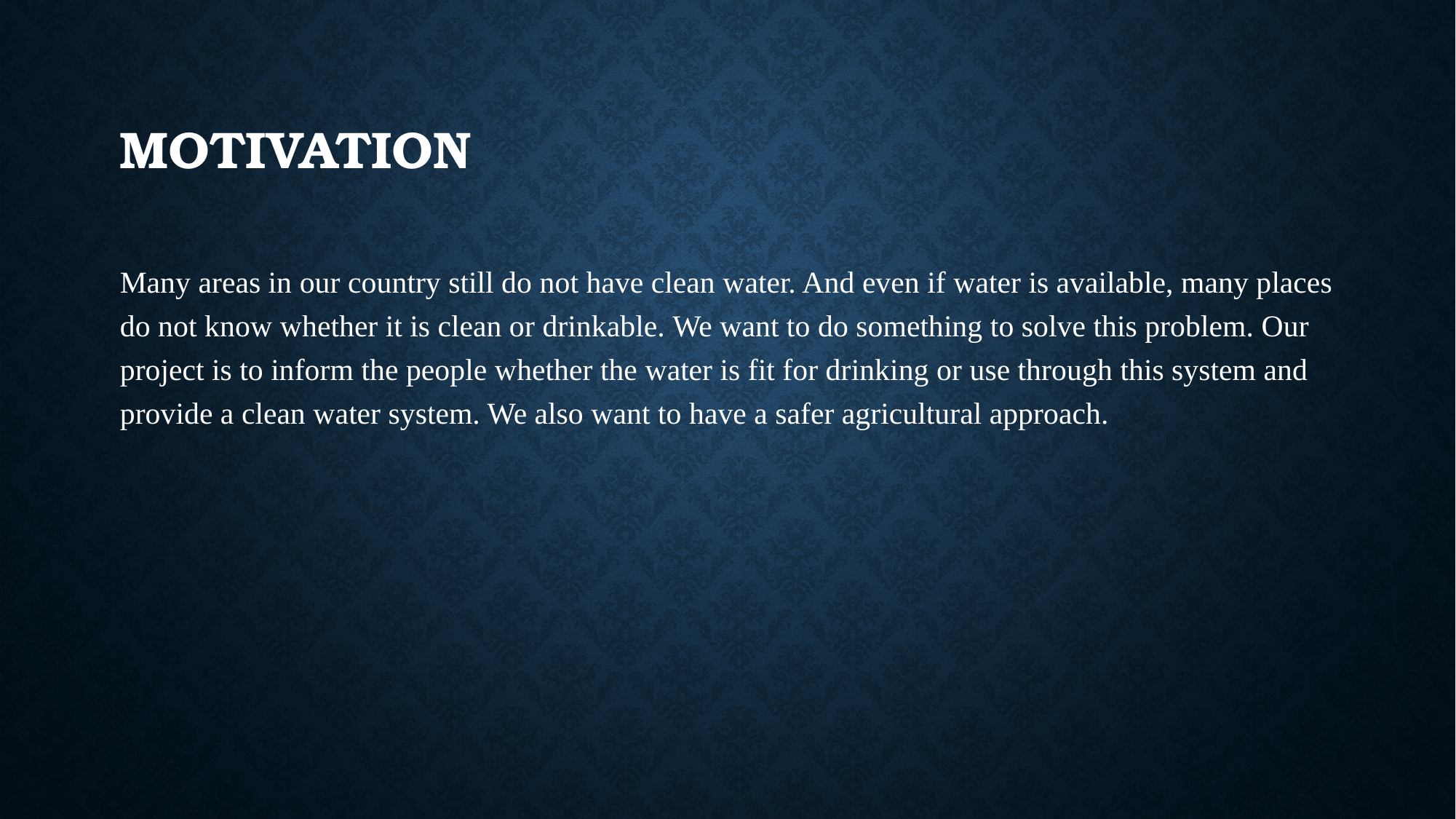

# motivation
Many areas in our country still do not have clean water. And even if water is available, many places do not know whether it is clean or drinkable. We want to do something to solve this problem. Our project is to inform the people whether the water is fit for drinking or use through this system and provide a clean water system. We also want to have a safer agricultural approach.